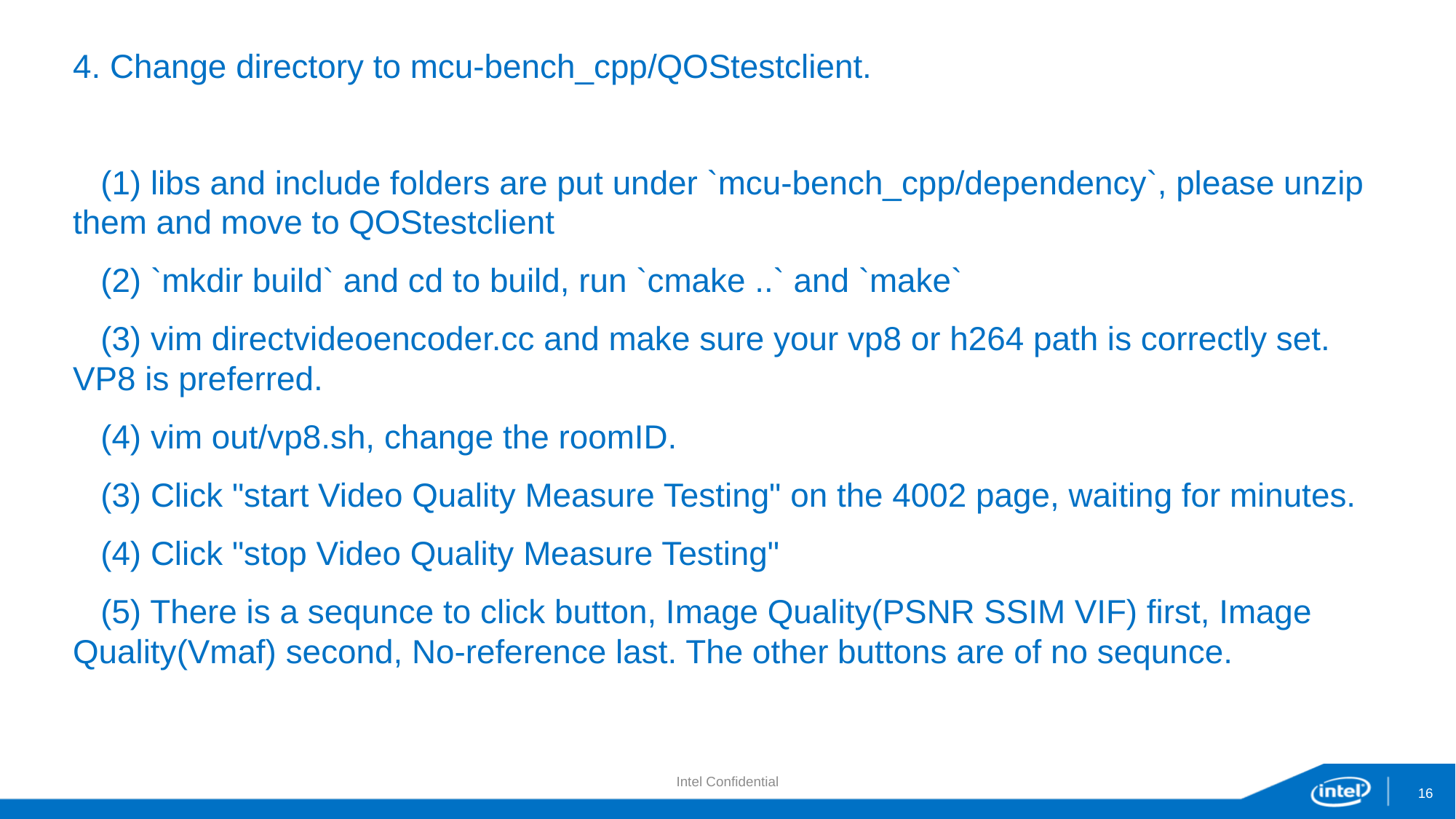

4. Change directory to mcu-bench_cpp/QOStestclient.

   (1) libs and include folders are put under `mcu-bench_cpp/dependency`, please unzip them and move to QOStestclient
   (2) `mkdir build` and cd to build, run `cmake ..` and `make`
   (3) vim directvideoencoder.cc and make sure your vp8 or h264 path is correctly set. VP8 is preferred.
   (4) vim out/vp8.sh, change the roomID.
   (3) Click "start Video Quality Measure Testing" on the 4002 page, waiting for minutes.
   (4) Click "stop Video Quality Measure Testing"
   (5) There is a sequnce to click button, Image Quality(PSNR SSIM VIF) first, Image Quality(Vmaf) second, No-reference last. The other buttons are of no sequnce.

Intel Confidential
16